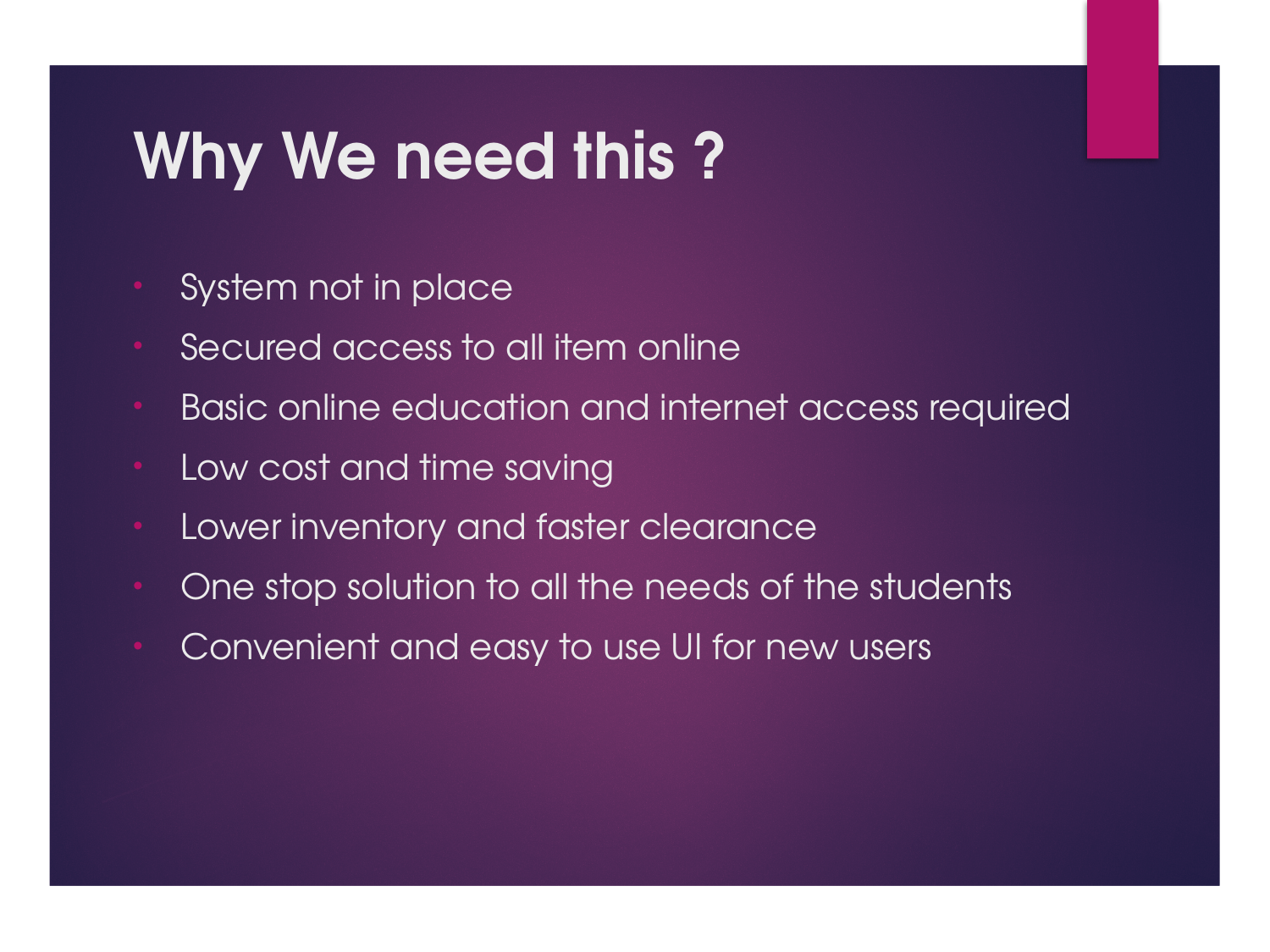

# Why We need this ?

System not in place
Secured access to all item online
Basic online education and internet access required
Low cost and time saving
Lower inventory and faster clearance
One stop solution to all the needs of the students
Convenient and easy to use UI for new users